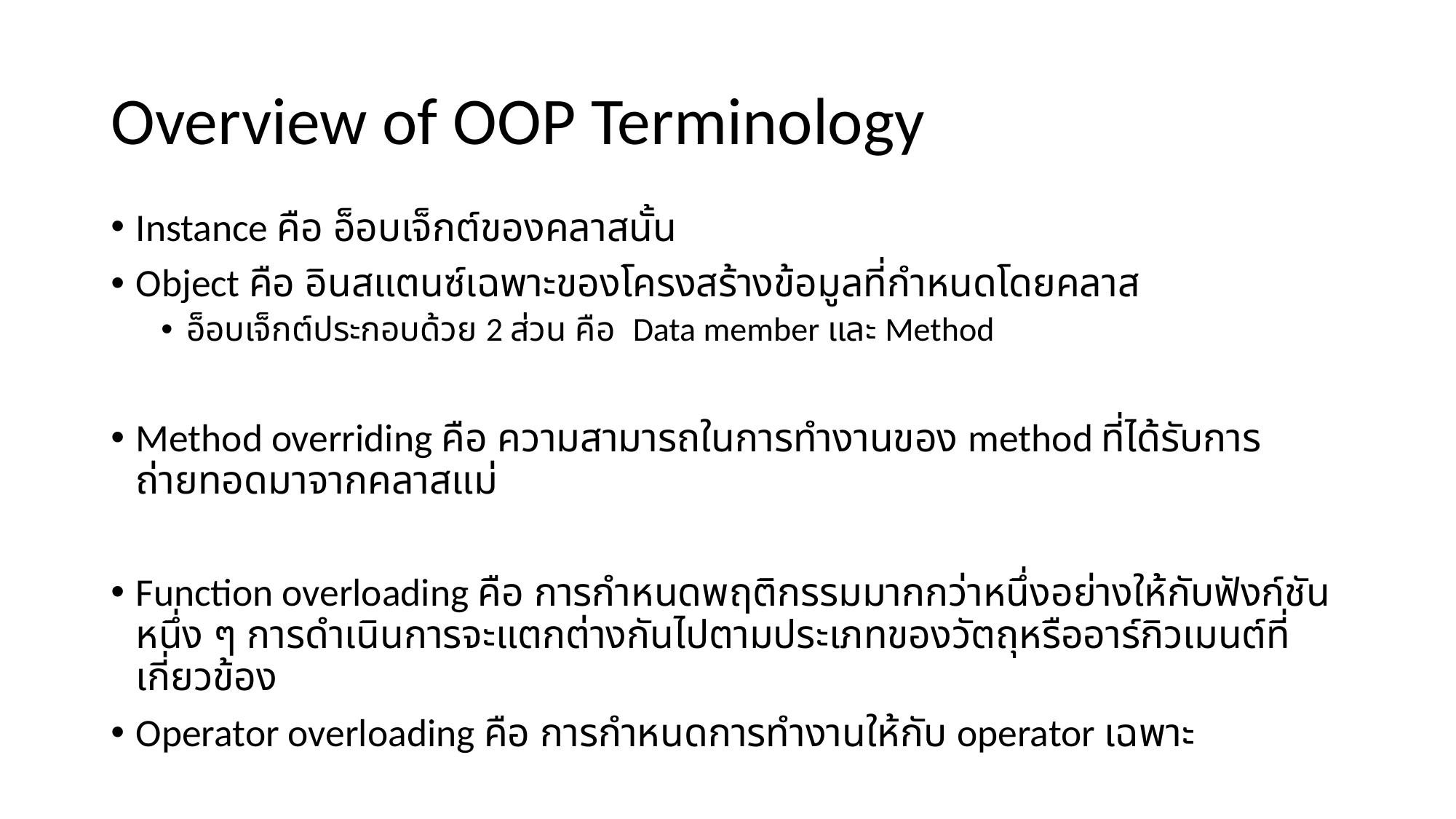

# Overview of OOP Terminology
Instance คือ อ็อบเจ็กต์ของคลาสนั้น
Object คือ อินสแตนซ์เฉพาะของโครงสร้างข้อมูลที่กำหนดโดยคลาส
อ็อบเจ็กต์ประกอบด้วย 2 ส่วน คือ  Data member และ Method

Method overriding คือ ความสามารถในการทำงานของ method ที่ได้รับการถ่ายทอดมาจากคลาสแม่

Function overloading คือ การกำหนดพฤติกรรมมากกว่าหนึ่งอย่างให้กับฟังก์ชันหนึ่ง ๆ การดำเนินการจะแตกต่างกันไปตามประเภทของวัตถุหรืออาร์กิวเมนต์ที่เกี่ยวข้อง
Operator overloading คือ การกำหนดการทำงานให้กับ operator เฉพาะ